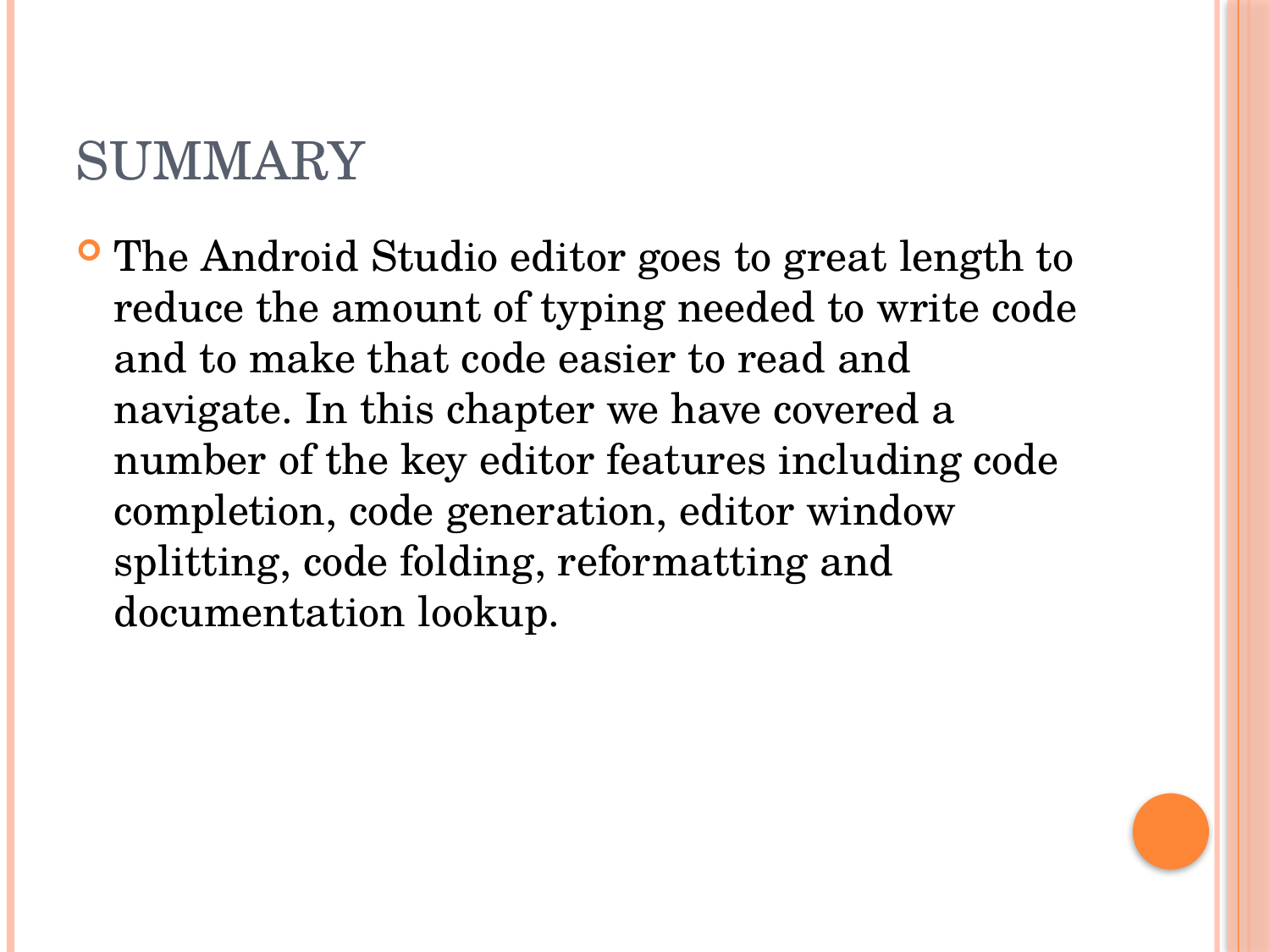

# Summary
The Android Studio editor goes to great length to reduce the amount of typing needed to write code and to make that code easier to read and navigate. In this chapter we have covered a number of the key editor features including code completion, code generation, editor window splitting, code folding, reformatting and documentation lookup.